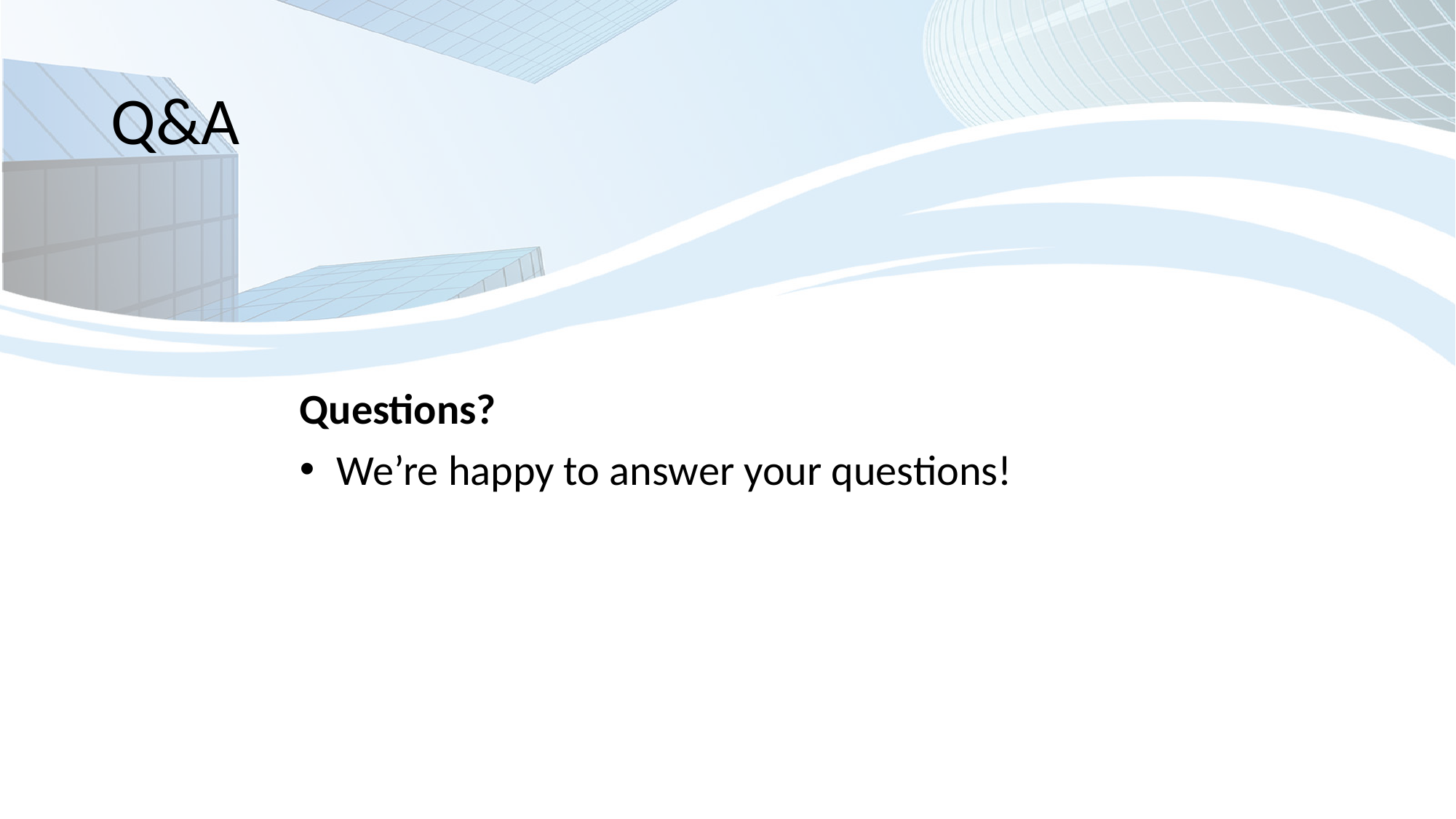

# Q&A
Questions?
 We’re happy to answer your questions!